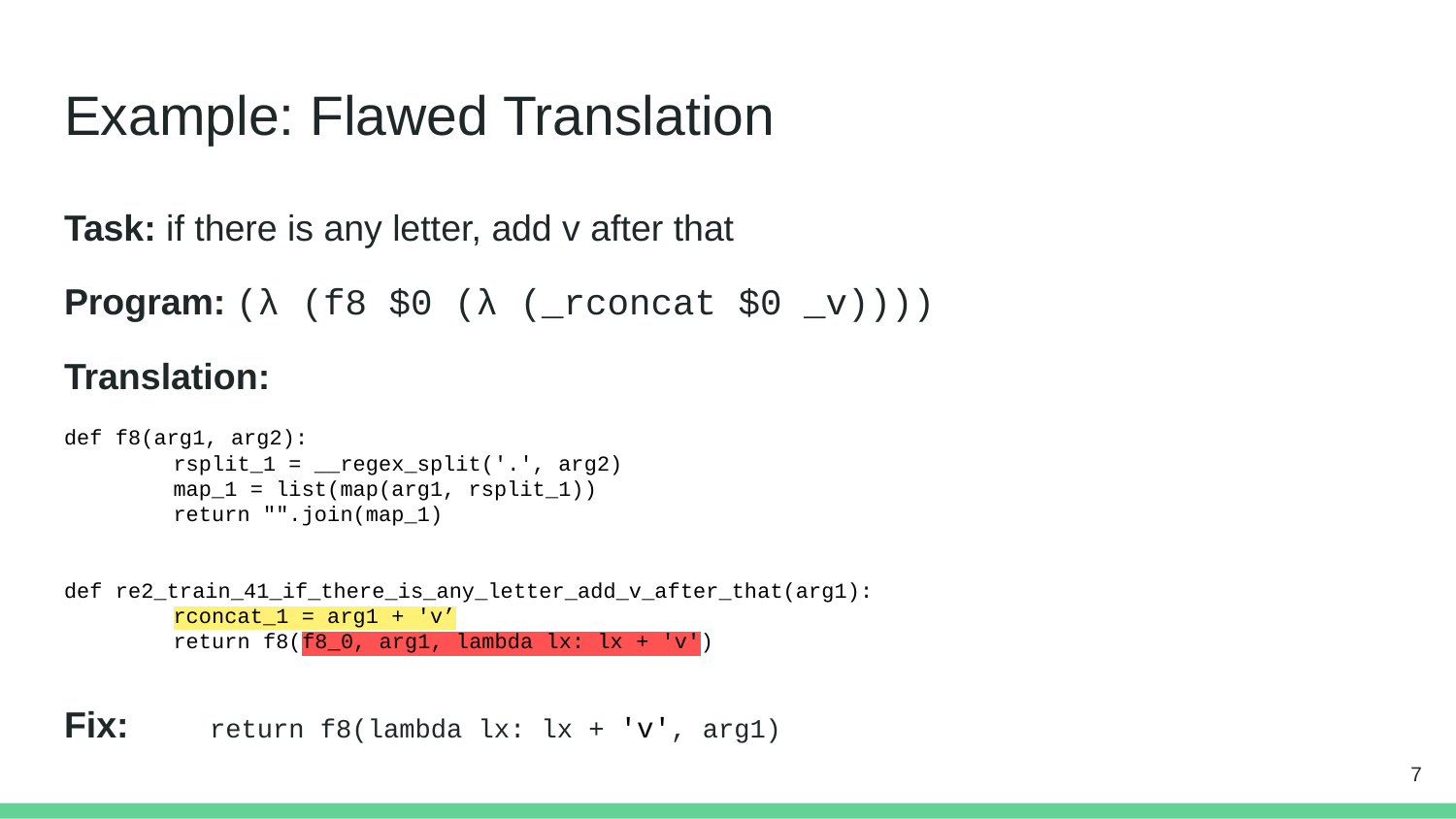

# Example: Flawed Translation
Task: if there is any letter, add v after that
Program: (λ (f8 $0 (λ (_rconcat $0 _v))))
Translation:

Fix: 	return f8(lambda lx: lx + 'v', arg1)
def f8(arg1, arg2):
	rsplit_1 = __regex_split('.', arg2)
	map_1 = list(map(arg1, rsplit_1))
	return "".join(map_1)

def re2_train_41_if_there_is_any_letter_add_v_after_that(arg1):
	rconcat_1 = arg1 + 'v’
	return f8(f8_0, arg1, lambda lx: lx + 'v')
7